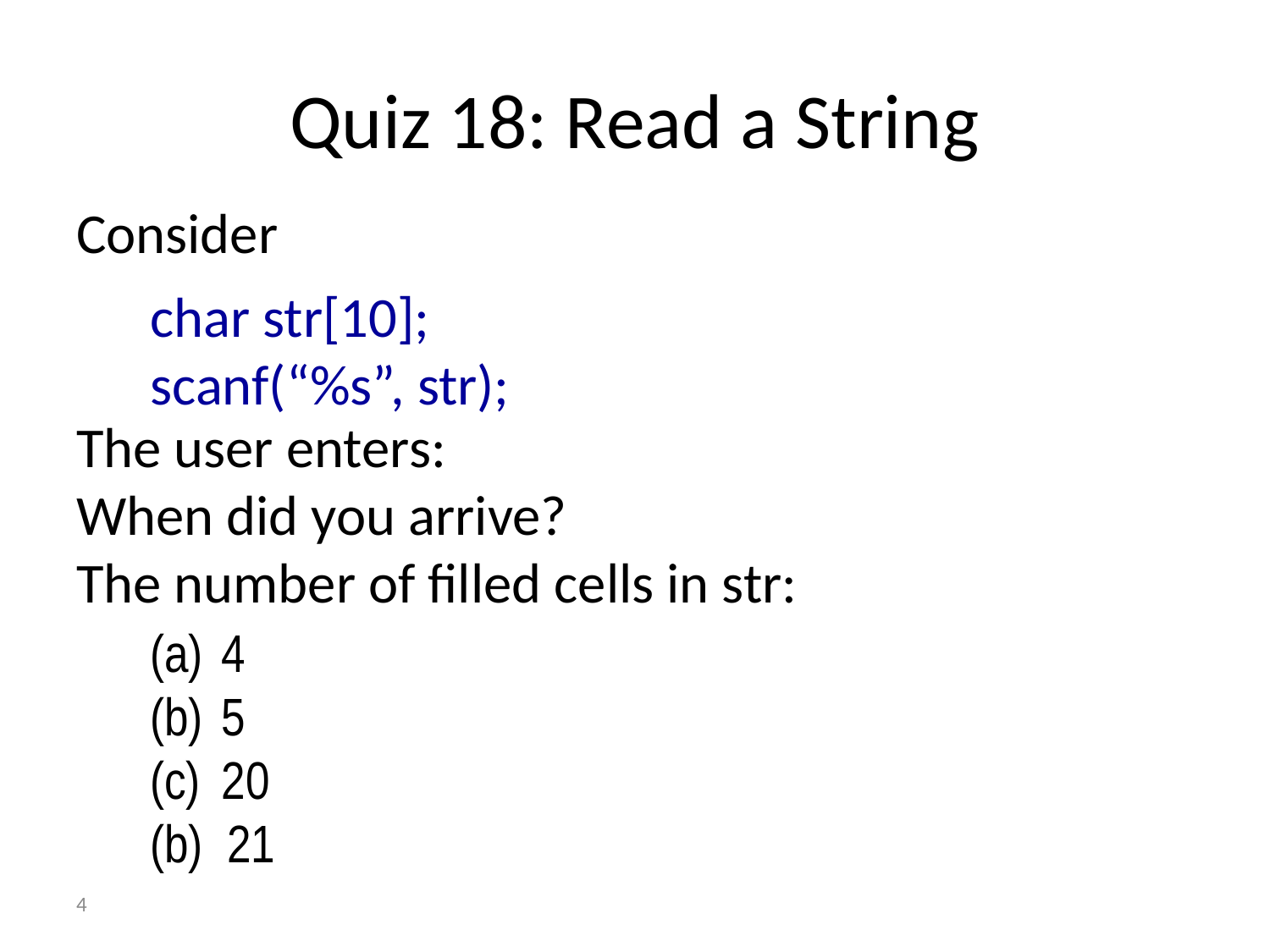

# Quiz 18: Read a String
Consider
The user enters:
When did you arrive?
The number of filled cells in str:

char str[10];
scanf(“%s”, str);
4
5
20
(b)  21
4